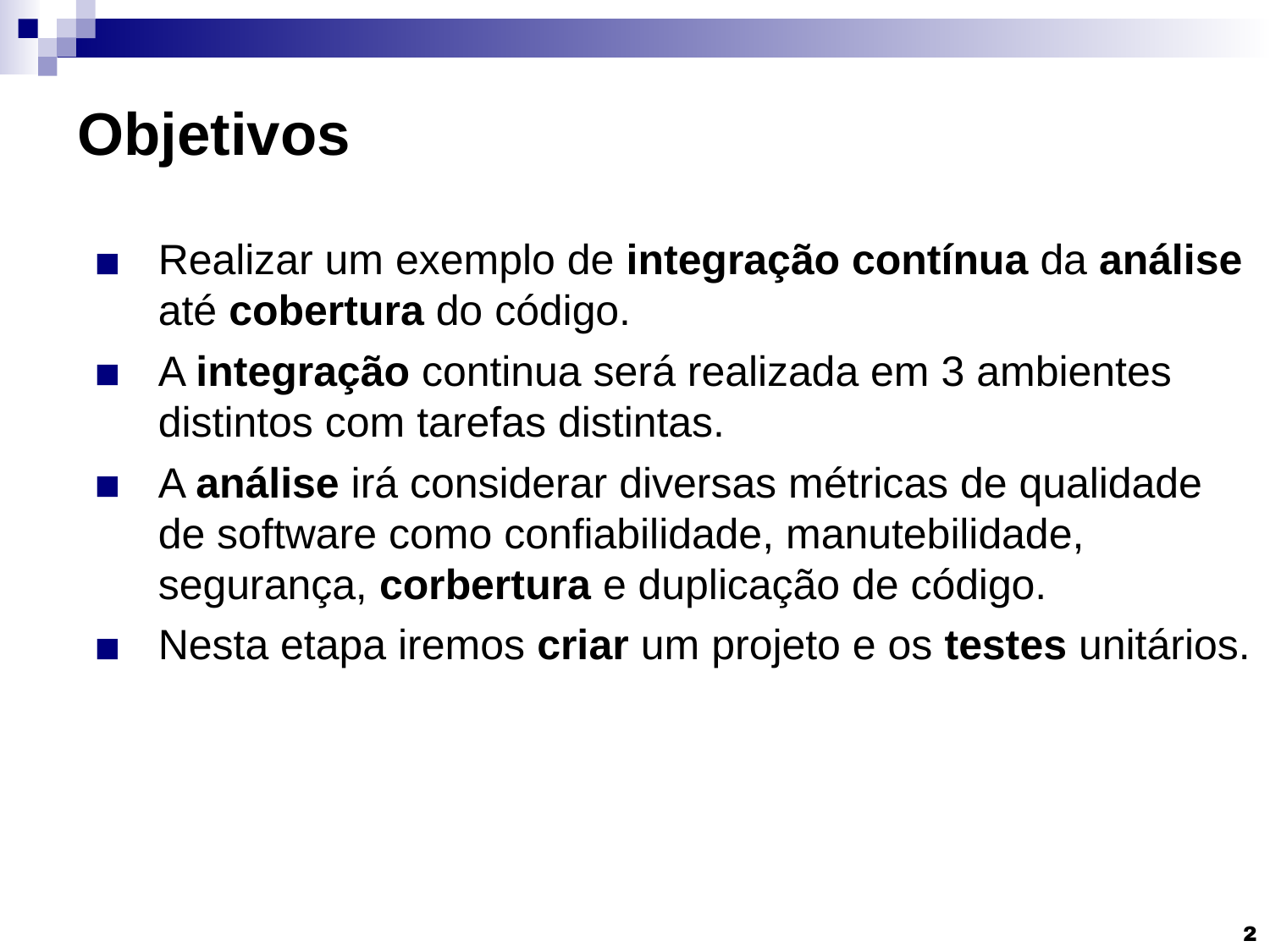

# Objetivos
Realizar um exemplo de integração contínua da análise até cobertura do código.
A integração continua será realizada em 3 ambientes distintos com tarefas distintas.
A análise irá considerar diversas métricas de qualidade de software como confiabilidade, manutebilidade, segurança, corbertura e duplicação de código.
Nesta etapa iremos criar um projeto e os testes unitários.
2